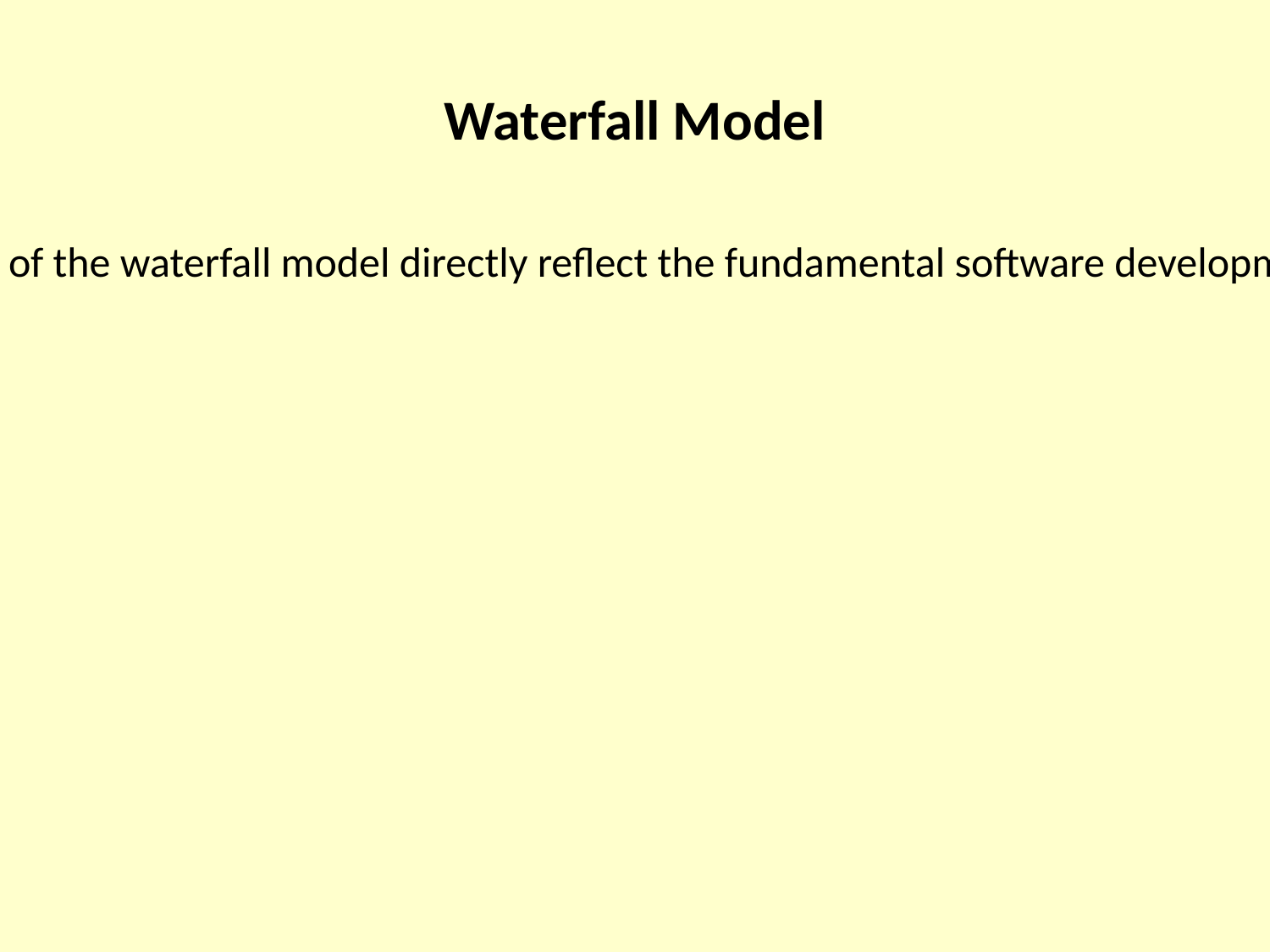

# Waterfall Model

The stages of the waterfall model directly reflect the fundamental software development activities.